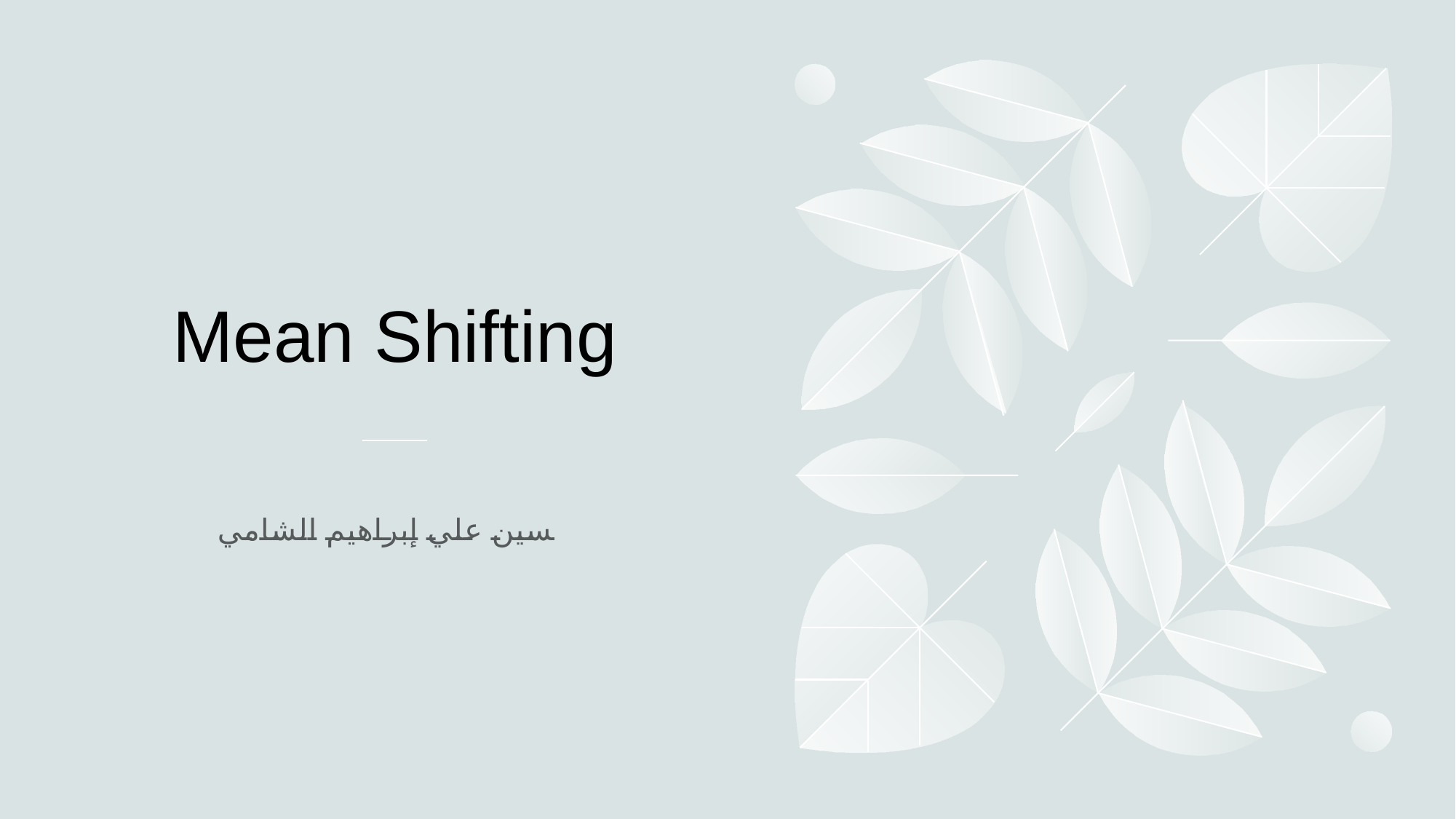

# Mean Shifting
حسين علي إبراهيم الشامي